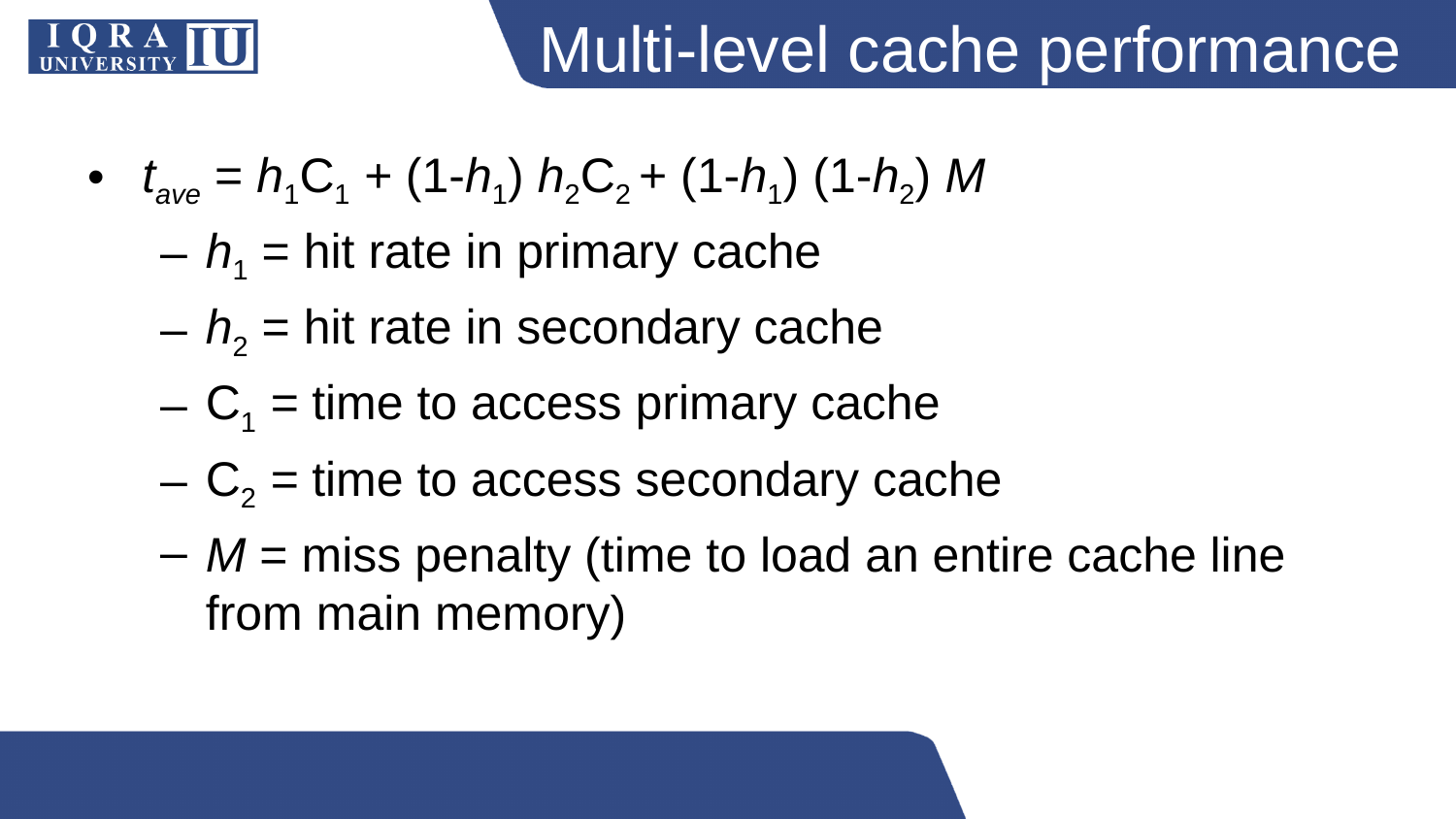

Multi-level cache performance
tave = h1C1 + (1-h1) h2C2 + (1-h1) (1-h2) M
h1 = hit rate in primary cache
h2 = hit rate in secondary cache
C1 = time to access primary cache
C2 = time to access secondary cache
M = miss penalty (time to load an entire cache line from main memory)